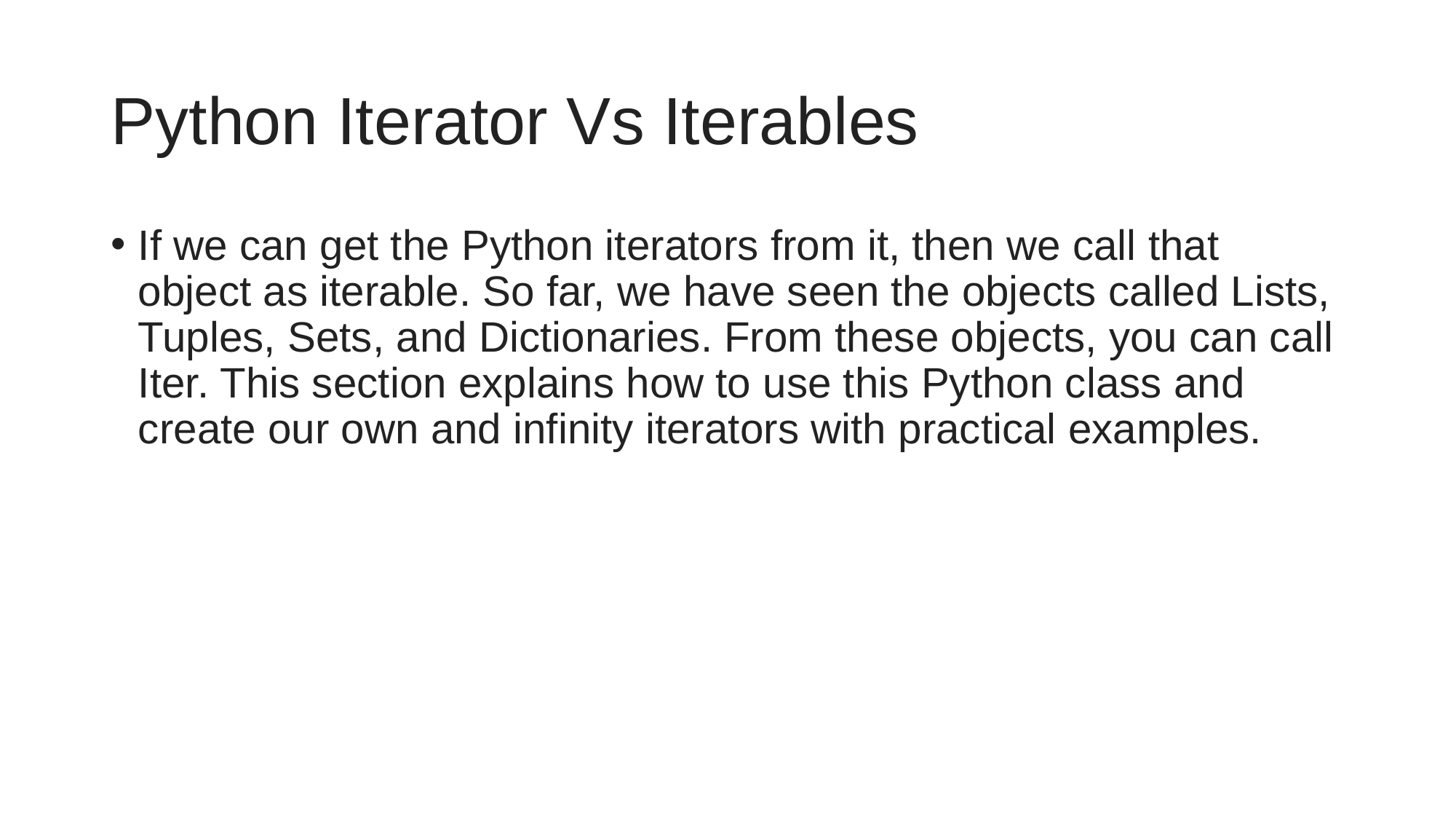

# Python Iterator Vs Iterables
If we can get the Python iterators from it, then we call that object as iterable. So far, we have seen the objects called Lists, Tuples, Sets, and Dictionaries. From these objects, you can call Iter. This section explains how to use this Python class and create our own and infinity iterators with practical examples.